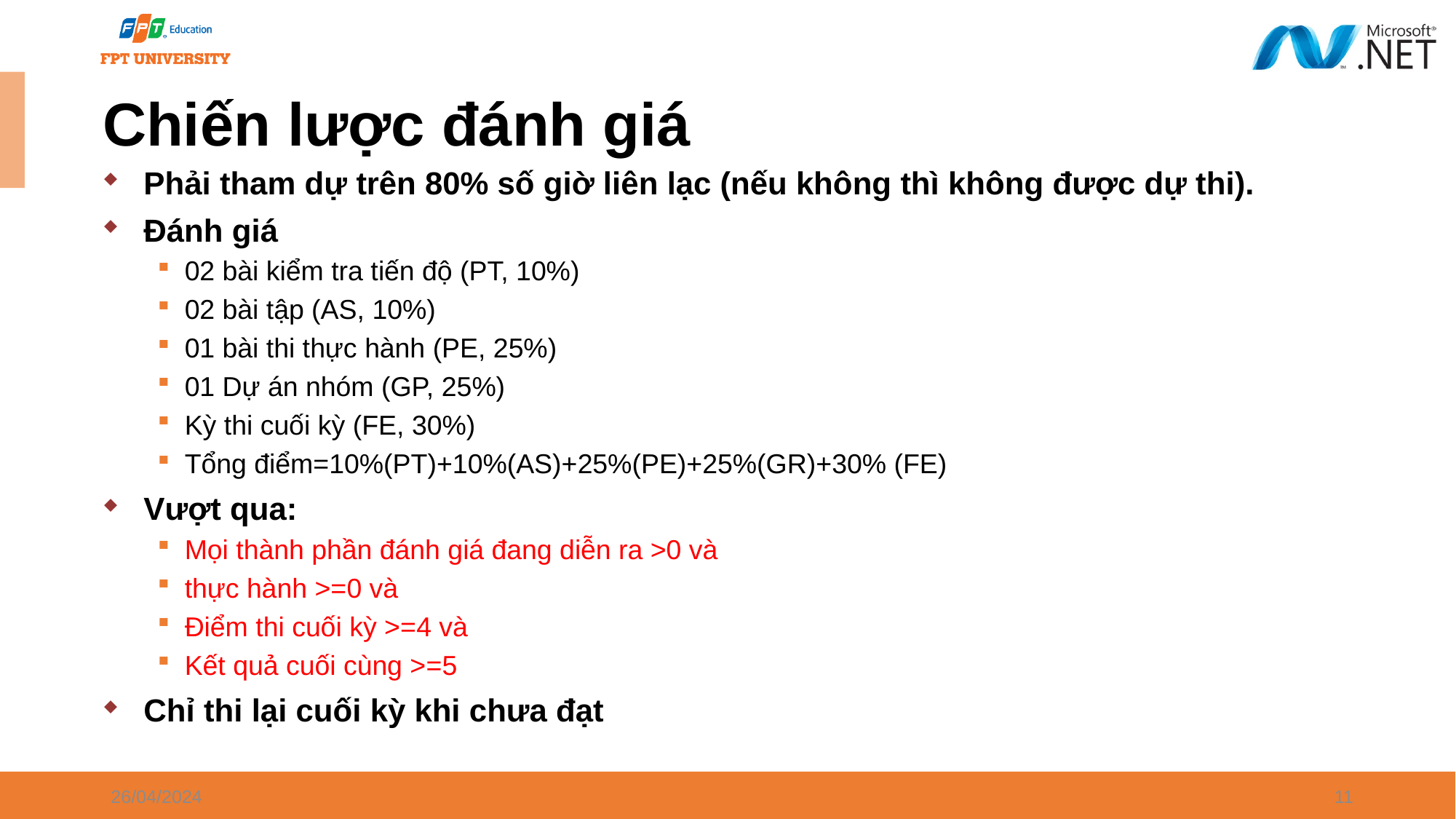

# Chiến lược đánh giá
Phải tham dự trên 80% số giờ liên lạc (nếu không thì không được dự thi).
Đánh giá
02 bài kiểm tra tiến độ (PT, 10%)
02 bài tập (AS, 10%)
01 bài thi thực hành (PE, 25%)
01 Dự án nhóm (GP, 25%)
Kỳ thi cuối kỳ (FE, 30%)
Tổng điểm=10%(PT)+10%(AS)+25%(PE)+25%(GR)+30% (FE)
Vượt qua:
Mọi thành phần đánh giá đang diễn ra >0 và
thực hành >=0 và
Điểm thi cuối kỳ >=4 và
Kết quả cuối cùng >=5
Chỉ thi lại cuối kỳ khi chưa đạt
26/04/2024
11